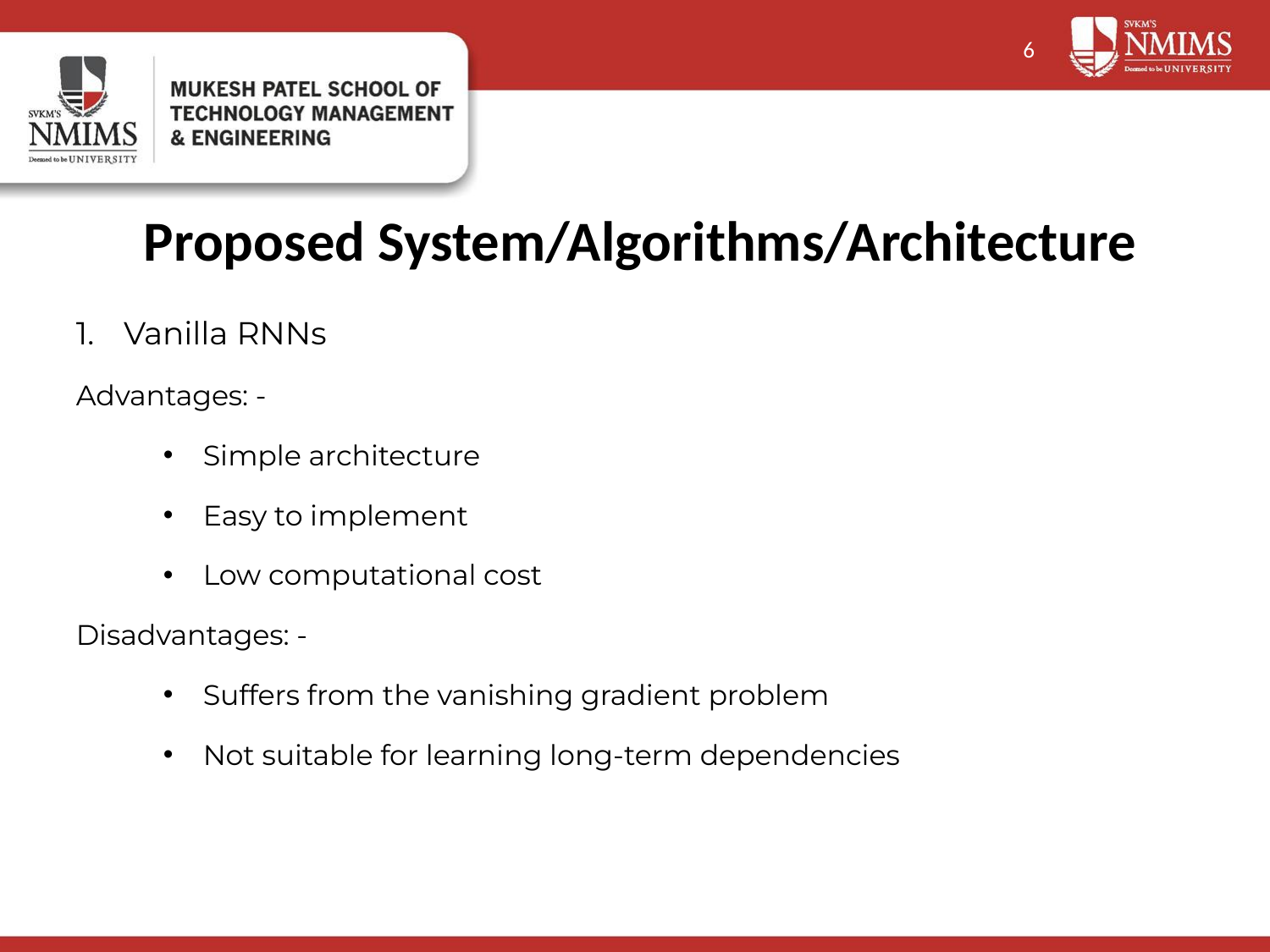

6
Proposed System/Algorithms/Architecture
Vanilla RNNs
Advantages: -
Simple architecture
Easy to implement
Low computational cost
Disadvantages: -
Suffers from the vanishing gradient problem
Not suitable for learning long-term dependencies